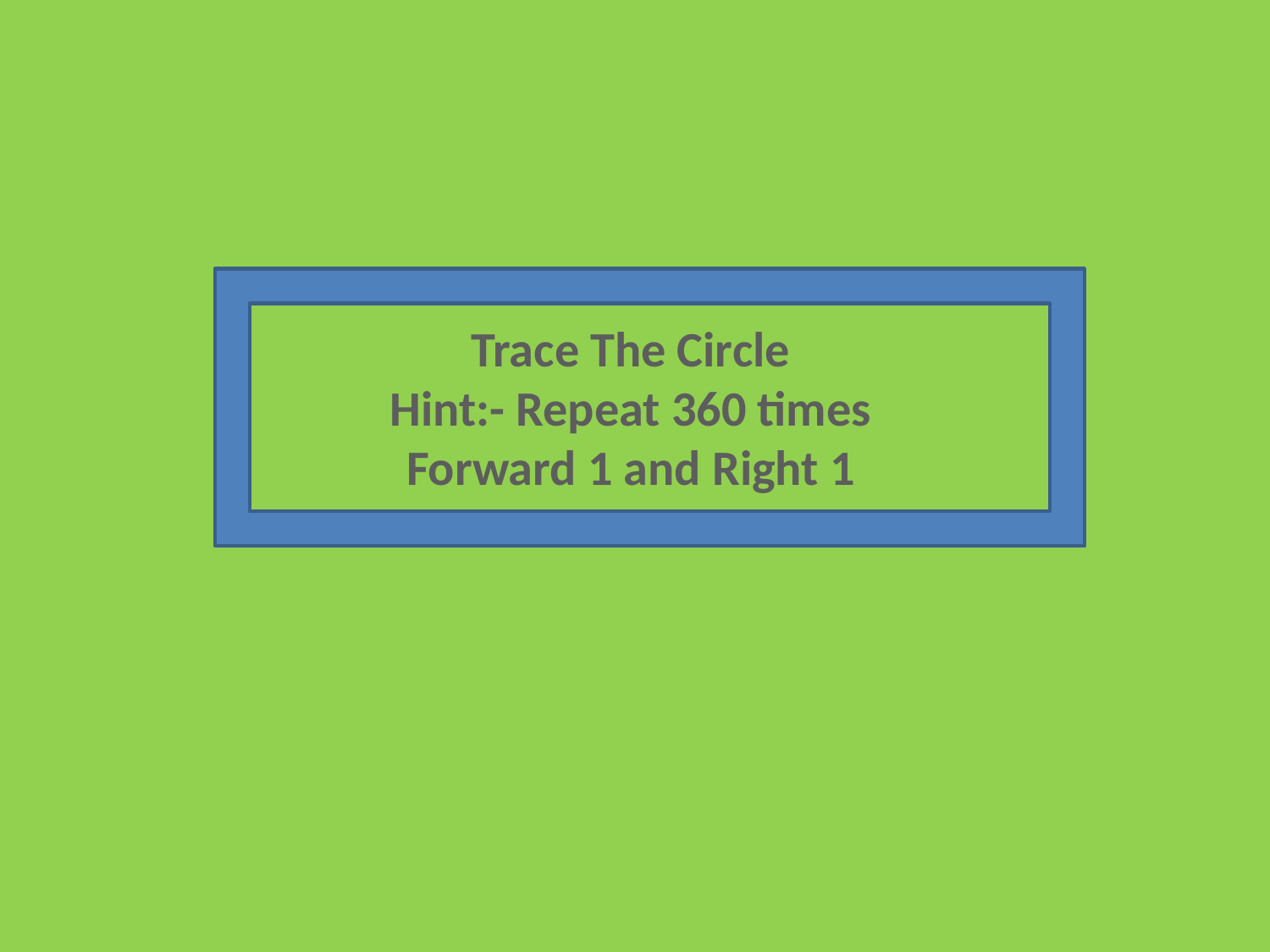

Trace The Circle
Hint:- Repeat 360 times
Forward 1 and Right 1